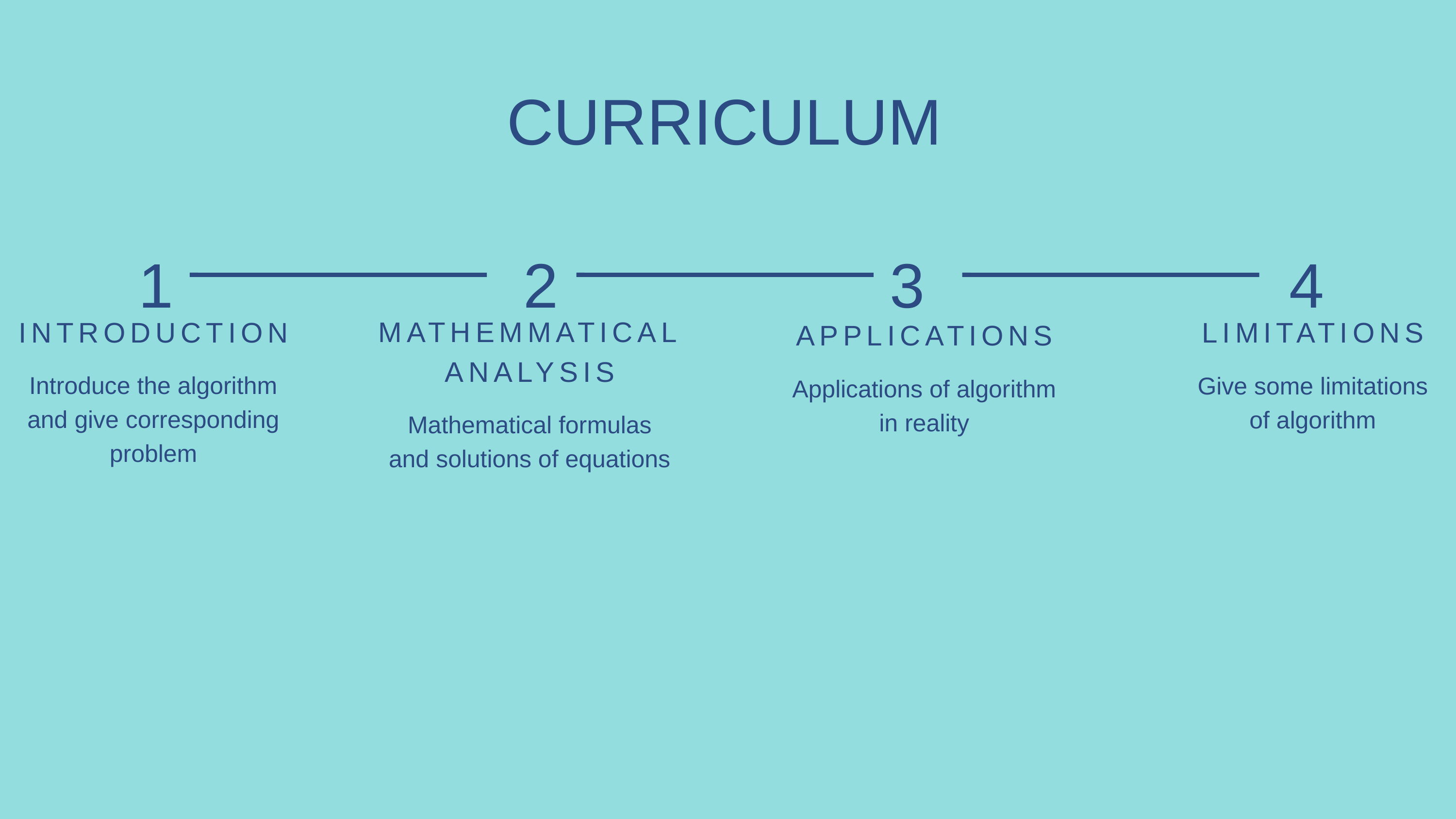

CURRICULUM
1
2
3
4

INTRODUCTION
Introduce the algorithm
and give corresponding
problem
MATHEMMATICAL ANALYSIS
Mathematical formulas
and solutions of equations
LIMITATIONS
Give some limitations of algorithm
APPLICATIONS
Applications of algorithm in reality